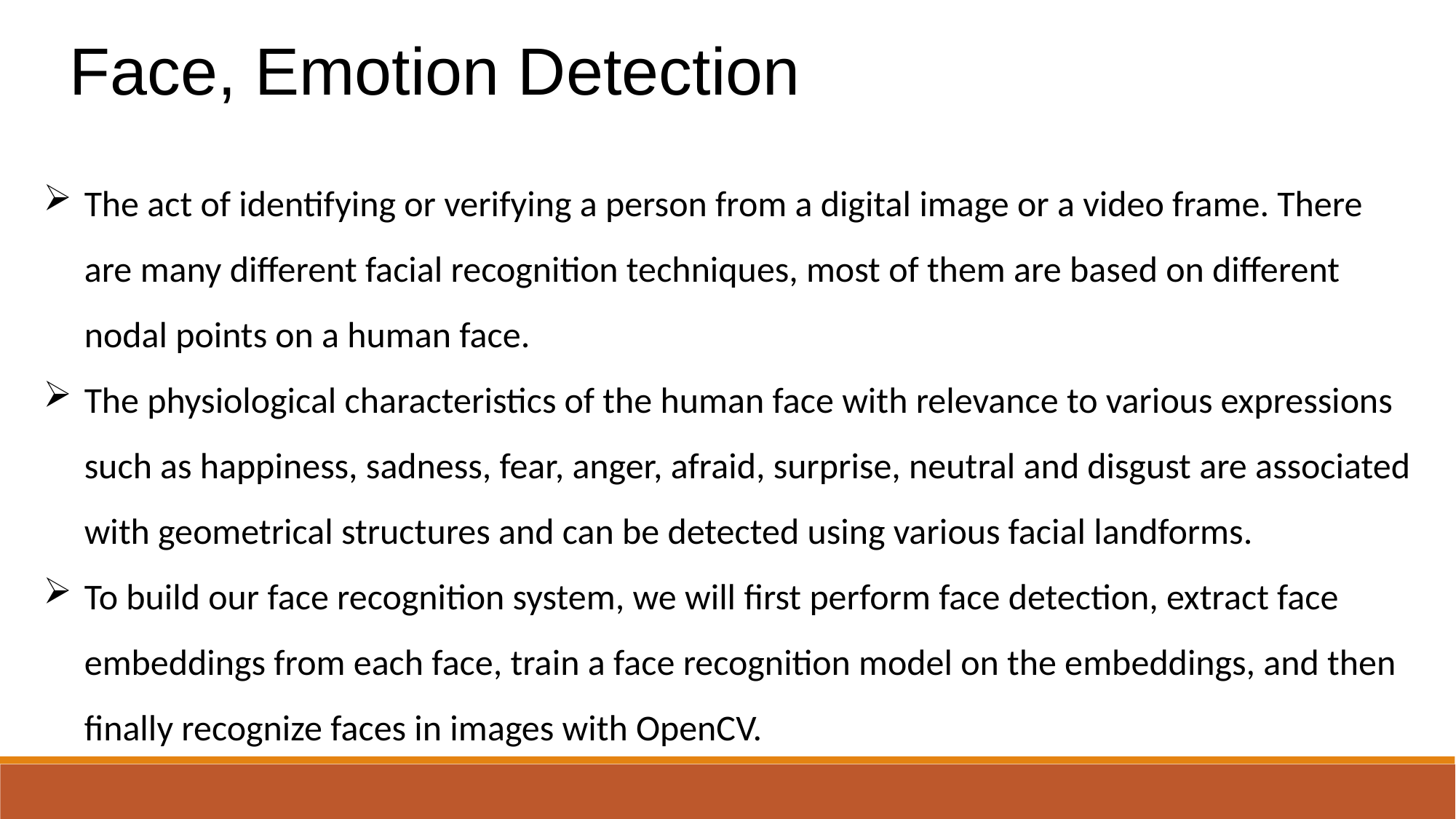

Face, Emotion Detection
The act of identifying or verifying a person from a digital image or a video frame. There are many different facial recognition techniques, most of them are based on different nodal points on a human face.
The physiological characteristics of the human face with relevance to various expressions such as happiness, sadness, fear, anger, afraid, surprise, neutral and disgust are associated with geometrical structures and can be detected using various facial landforms.
To build our face recognition system, we will first perform face detection, extract face embeddings from each face, train a face recognition model on the embeddings, and then finally recognize faces in images with OpenCV.